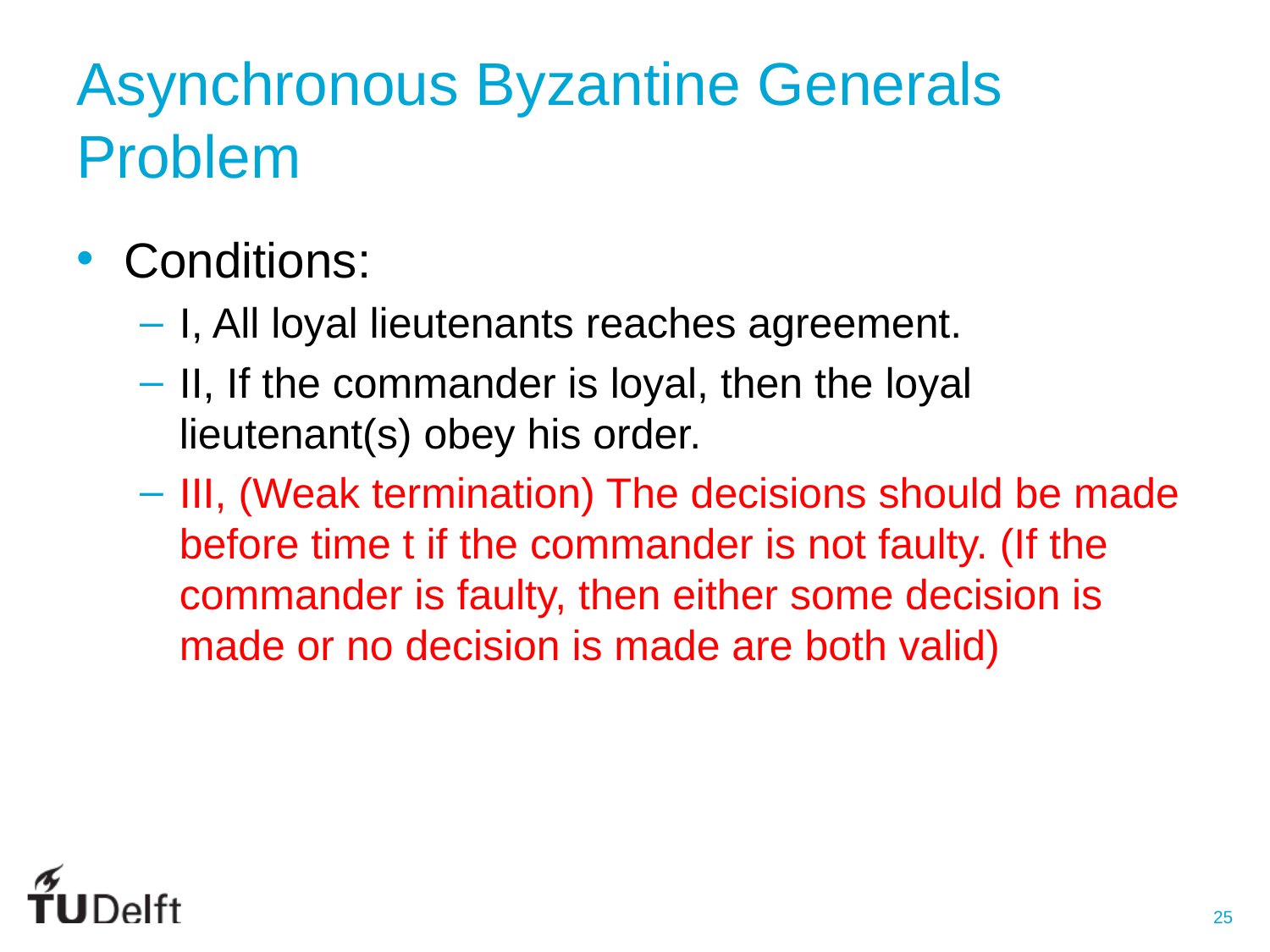

# Asynchronous Byzantine Generals Problem
Conditions:
I, All loyal lieutenants reaches agreement.
II, If the commander is loyal, then the loyal lieutenant(s) obey his order.
III, (Weak termination) The decisions should be made before time t if the commander is not faulty. (If the commander is faulty, then either some decision is made or no decision is made are both valid)